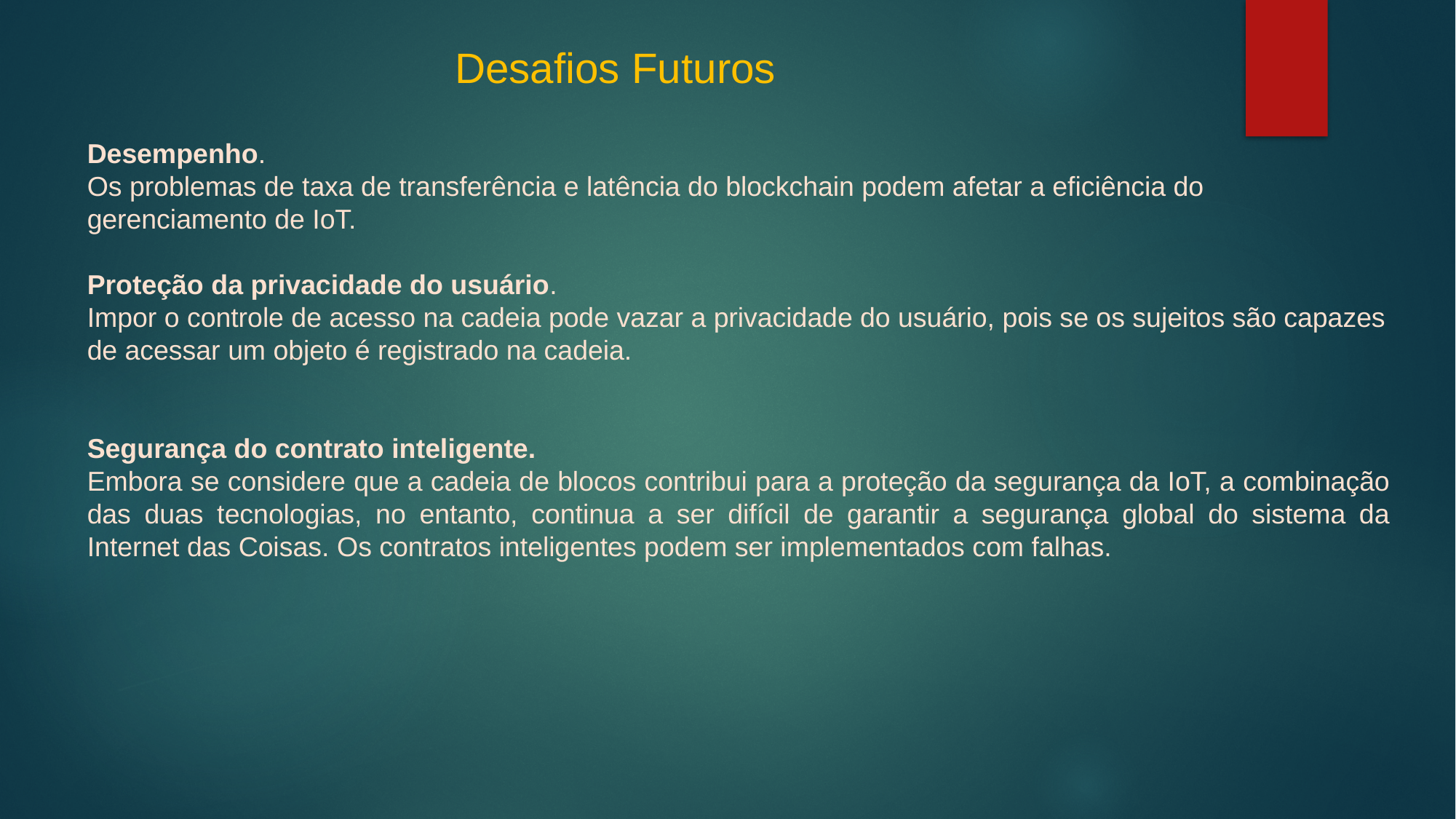

Desafios Futuros

Desempenho.
Os problemas de taxa de transferência e latência do blockchain podem afetar a eficiência do gerenciamento de IoT.

Proteção da privacidade do usuário.
Impor o controle de acesso na cadeia pode vazar a privacidade do usuário, pois se os sujeitos são capazes de acessar um objeto é registrado na cadeia.

Segurança do contrato inteligente.
Embora se considere que a cadeia de blocos contribui para a proteção da segurança da IoT, a combinação das duas tecnologias, no entanto, continua a ser difícil de garantir a segurança global do sistema da Internet das Coisas. Os contratos inteligentes podem ser implementados com falhas.